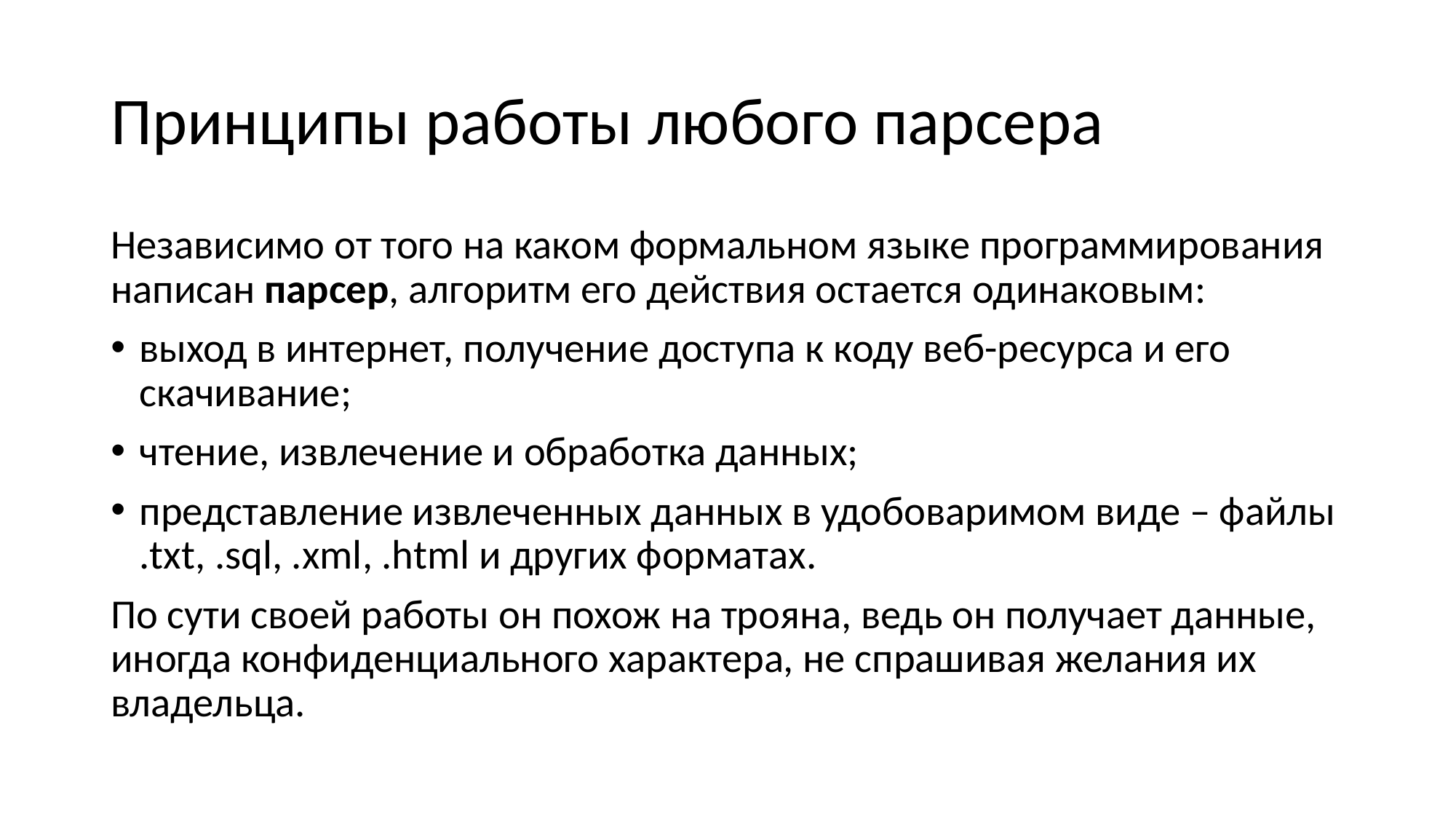

# Принципы работы любого парсера
Независимо от того на каком формальном языке программирования написан парсер, алгоритм его действия остается одинаковым:
выход в интернет, получение доступа к коду веб-ресурса и его скачивание;
чтение, извлечение и обработка данных;
представление извлеченных данных в удобоваримом виде – файлы .txt, .sql, .xml, .html и других форматах.
По сути своей работы он похож на трояна, ведь он получает данные, иногда конфиденциального характера, не спрашивая желания их владельца.